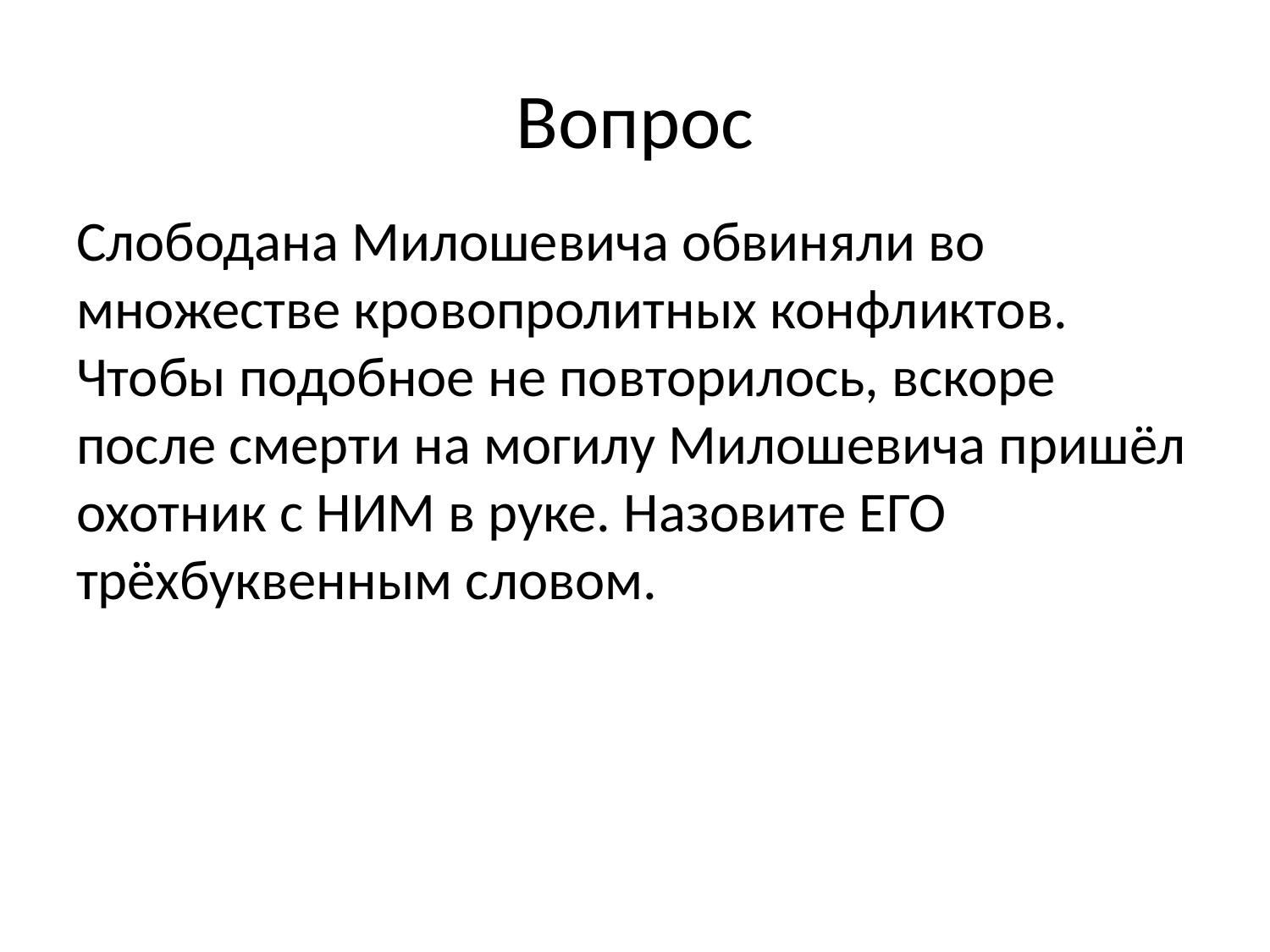

# Вопрос
Слободана Милошевича обвиняли во множестве кровопролитных конфликтов. Чтобы подобное не повторилось, вскоре после смерти на могилу Милошевича пришёл охотник с НИМ в руке. Назовите ЕГО трёхбуквенным словом.